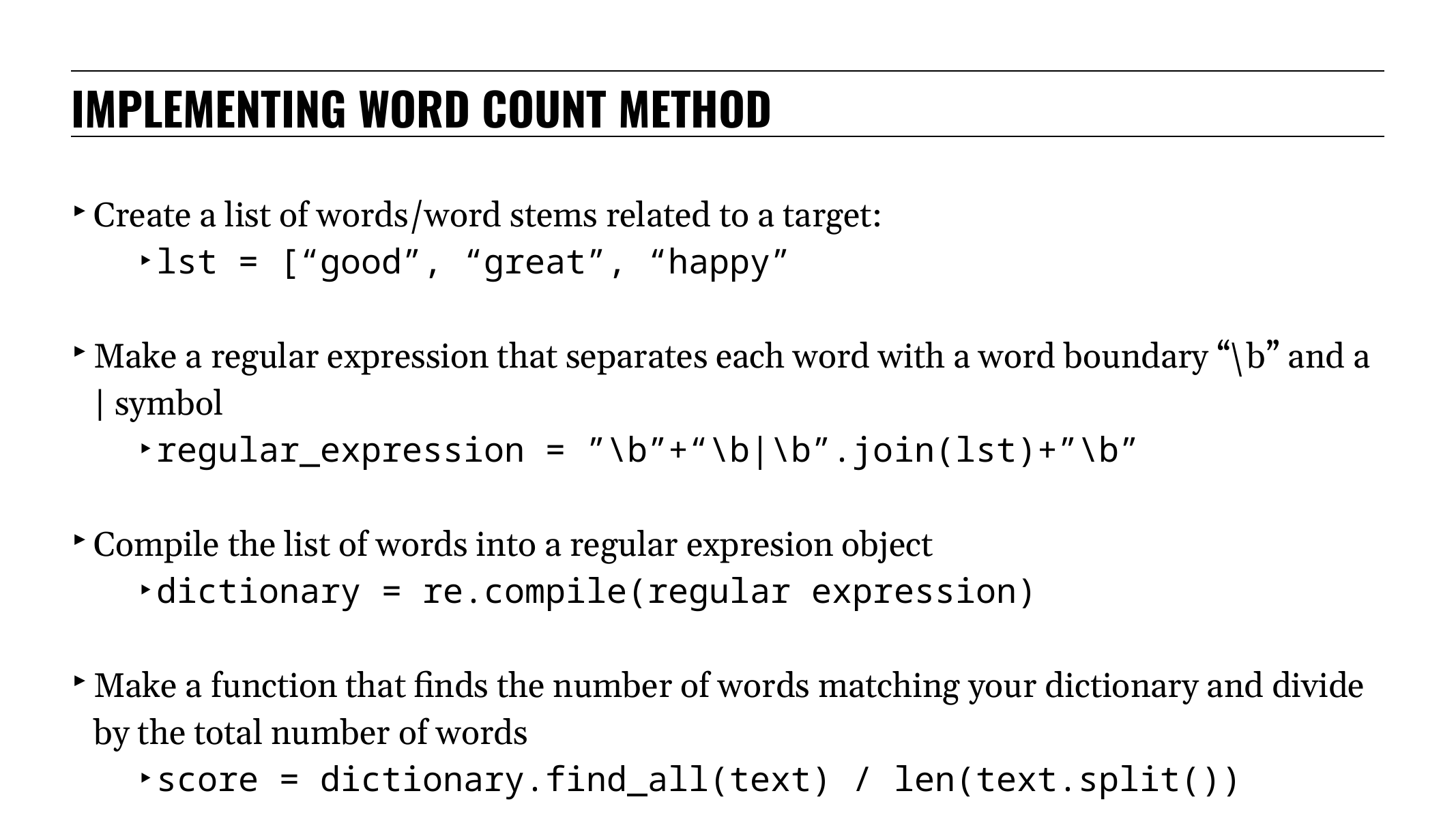

IMPLEMENTING WORD COUNT METHOD

Create a list of words/word stems related to a target:
lst = [“good”, “great”, “happy”

Make a regular expression that separates each word with a word boundary “\b” and a  | symbol
regular_expression = ”\b”+“\b|\b”.join(lst)+”\b”

Compile the list of words into a regular expresion object
dictionary = re.compile(regular expression)

Make a function that finds the number of words matching your dictionary and divide by the total number of words
score = dictionary.find_all(text) / len(text.split())